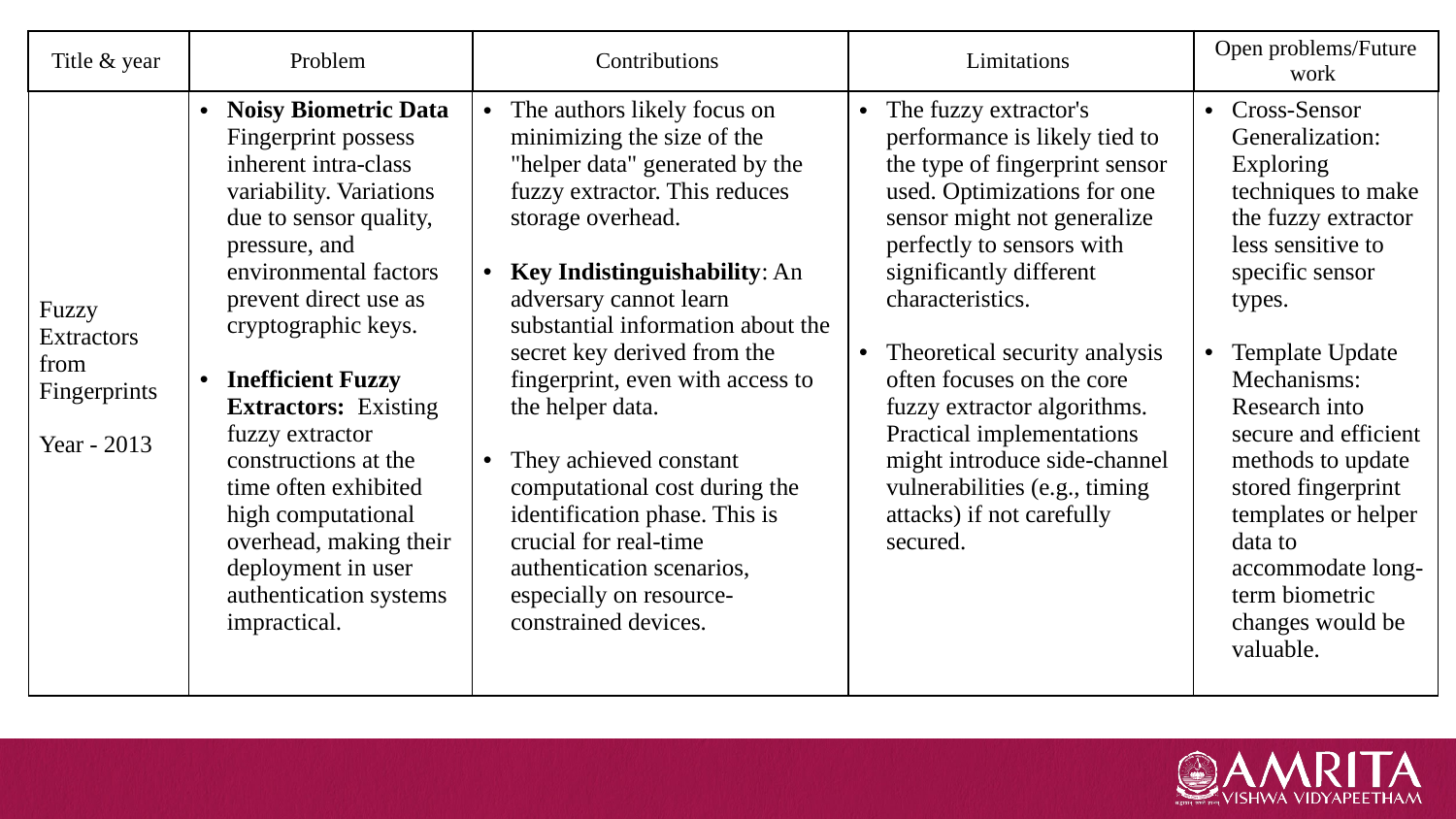

| Title & year | Problem | Contributions | Limitations | Open problems/Future work |
| --- | --- | --- | --- | --- |
| Fuzzy Extractors from Fingerprints Year - 2013 | Noisy Biometric Data Fingerprint possess inherent intra-class variability. Variations due to sensor quality, pressure, and environmental factors prevent direct use as cryptographic keys. Inefficient Fuzzy Extractors: Existing fuzzy extractor constructions at the time often exhibited high computational overhead, making their deployment in user authentication systems impractical. | The authors likely focus on minimizing the size of the "helper data" generated by the fuzzy extractor. This reduces storage overhead. Key Indistinguishability: An adversary cannot learn substantial information about the secret key derived from the fingerprint, even with access to the helper data. They achieved constant computational cost during the identification phase. This is crucial for real-time authentication scenarios, especially on resource-constrained devices. | The fuzzy extractor's performance is likely tied to the type of fingerprint sensor used. Optimizations for one sensor might not generalize perfectly to sensors with significantly different characteristics. Theoretical security analysis often focuses on the core fuzzy extractor algorithms. Practical implementations might introduce side-channel vulnerabilities (e.g., timing attacks) if not carefully secured. | Cross-Sensor Generalization: Exploring techniques to make the fuzzy extractor less sensitive to specific sensor types. Template Update Mechanisms: Research into secure and efficient methods to update stored fingerprint templates or helper data to accommodate long-term biometric changes would be valuable. |